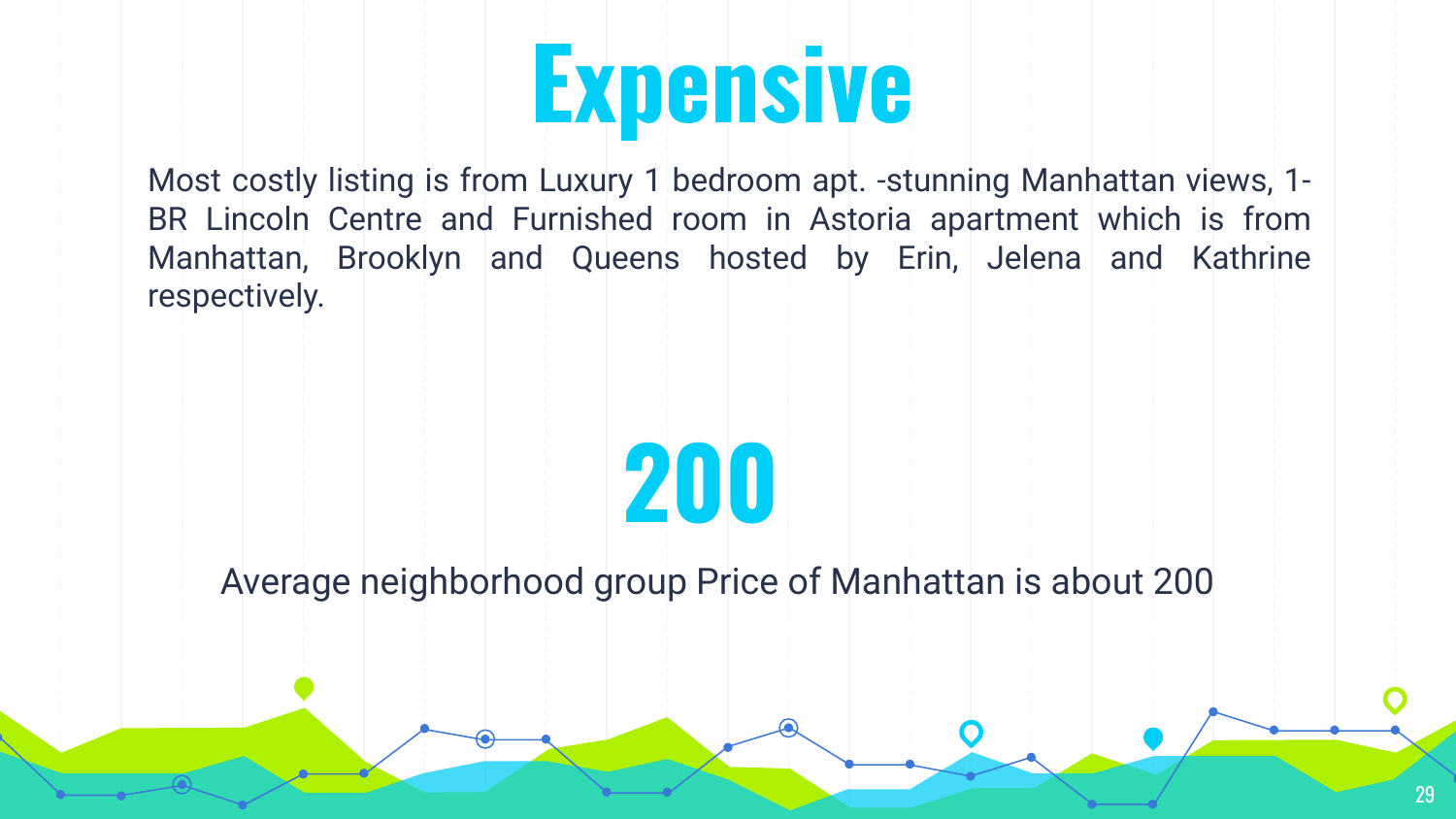

# Expensive
Most costly listing is from Luxury 1 bedroom apt. -stunning Manhattan views, 1-BR Lincoln Centre and Furnished room in Astoria apartment which is from Manhattan, Brooklyn and Queens hosted by Erin, Jelena and Kathrine respectively.

200
Average neighborhood group Price of Manhattan is about 200
29